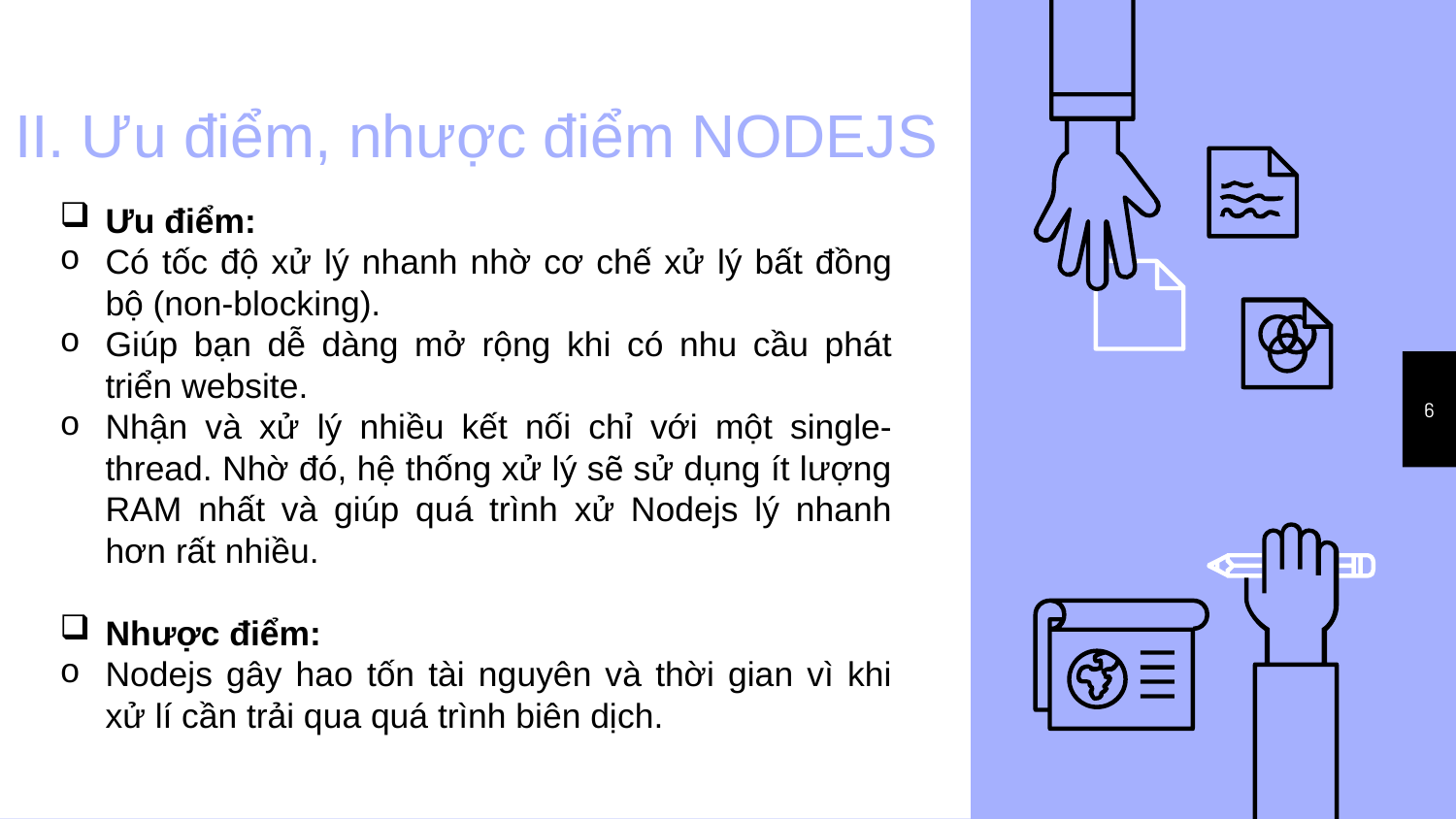

# II. Ưu điểm, nhược điểm NODEJS
Ưu điểm:
Có tốc độ xử lý nhanh nhờ cơ chế xử lý bất đồng bộ (non-blocking).
Giúp bạn dễ dàng mở rộng khi có nhu cầu phát triển website.
Nhận và xử lý nhiều kết nối chỉ với một single-thread. Nhờ đó, hệ thống xử lý sẽ sử dụng ít lượng RAM nhất và giúp quá trình xử Nodejs lý nhanh hơn rất nhiều.
Nhược điểm:
Nodejs gây hao tốn tài nguyên và thời gian vì khi xử lí cần trải qua quá trình biên dịch.

6